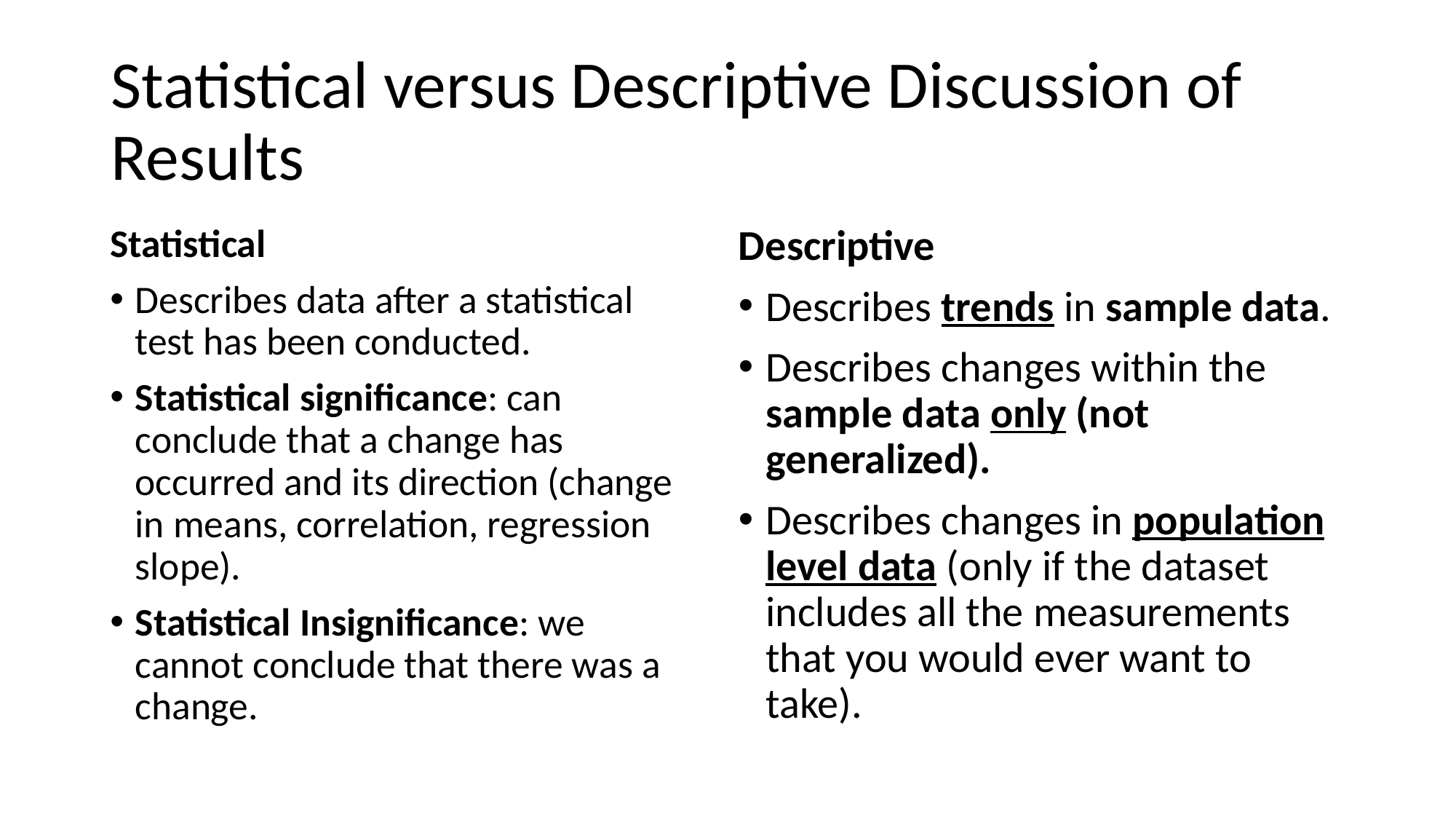

# Statistical versus Descriptive Discussion of Results
Statistical
Describes data after a statistical test has been conducted.
Statistical significance: can conclude that a change has occurred and its direction (change in means, correlation, regression slope).
Statistical Insignificance: we cannot conclude that there was a change.

Descriptive
Describes trends in sample data.
Describes changes within the sample data only (not generalized).
Describes changes in population level data (only if the dataset includes all the measurements that you would ever want to take).